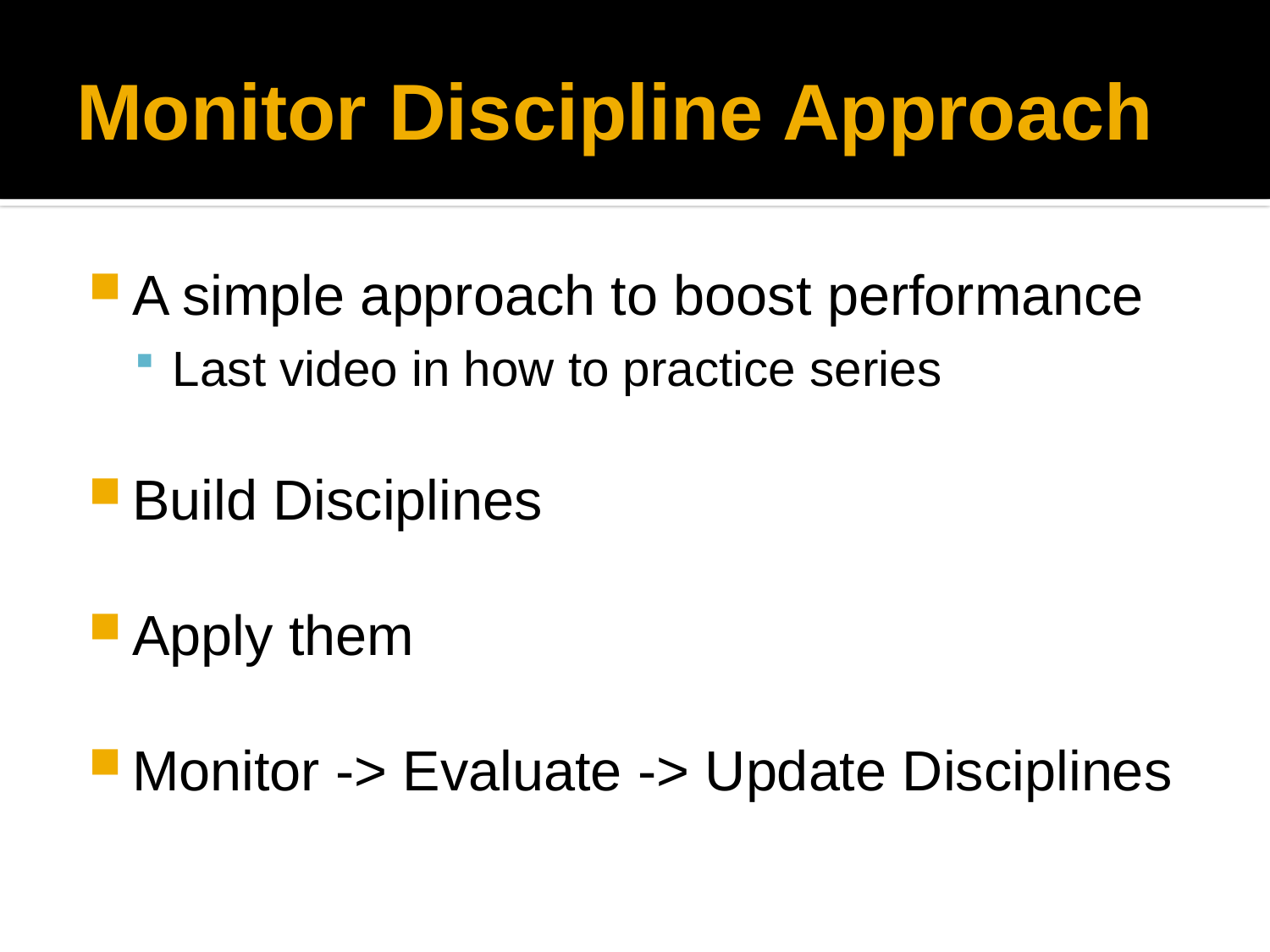

# Monitor Discipline Approach
A simple approach to boost performance
Last video in how to practice series

Build Disciplines

Apply them

Monitor -> Evaluate -> Update Disciplines